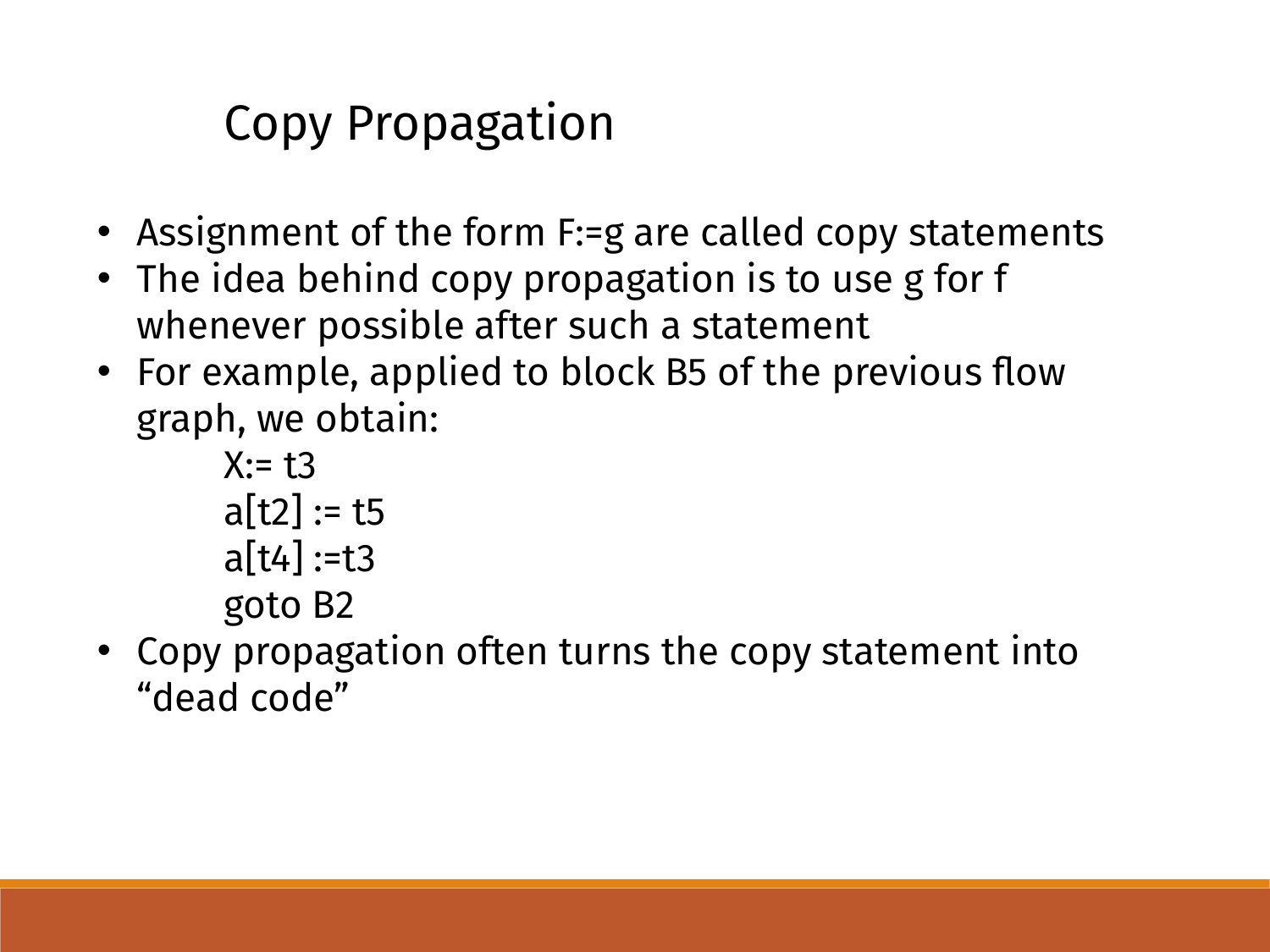

Copy Propagation
Assignment of the form F:=g are called copy statements
The idea behind copy propagation is to use g for f whenever possible after such a statement
For example, applied to block B5 of the previous flow graph, we obtain:
	X:= t3
	a[t2] := t5
	a[t4] :=t3
	goto B2
Copy propagation often turns the copy statement into “dead code”